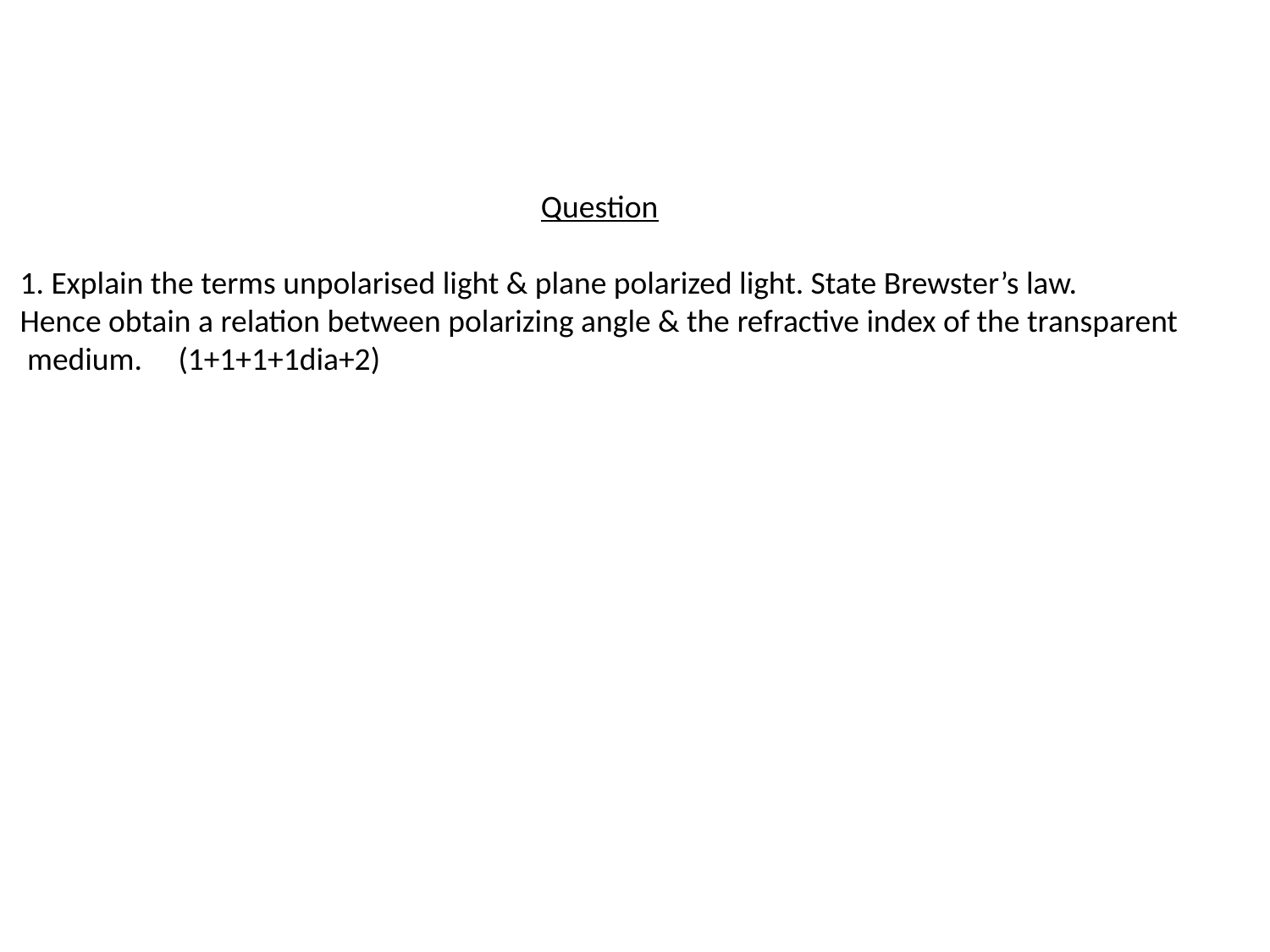

Question

1. Explain the terms unpolarised light & plane polarized light. State Brewster’s law.
Hence obtain a relation between polarizing angle & the refractive index of the transparent
 medium.     (1+1+1+1dia+2)